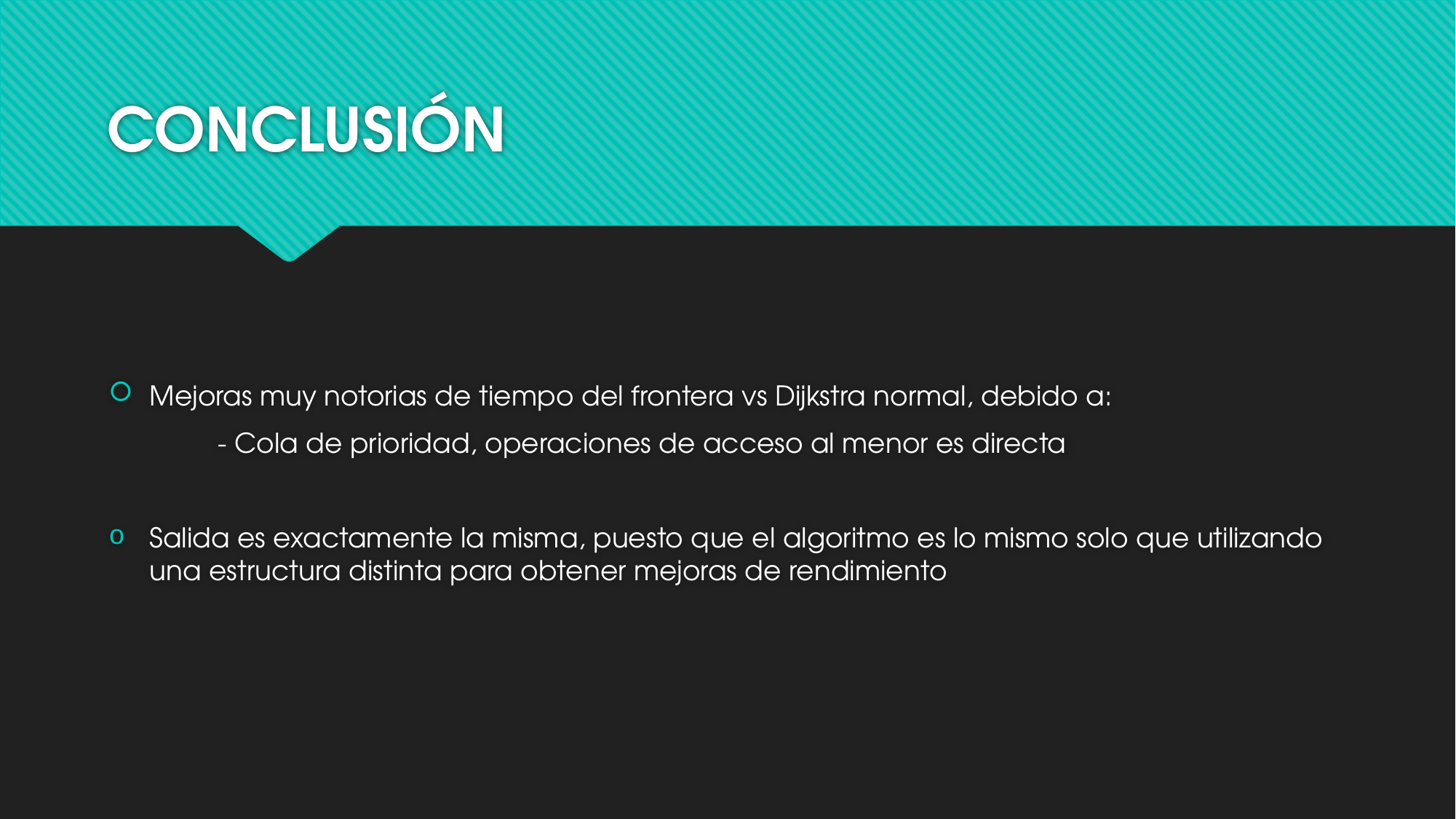

# CONCLUSIÓN
Mejoras muy notorias de tiempo del frontera vs Dijkstra normal, debido a:
	- Cola de prioridad, operaciones de acceso al menor es directa

Salida es exactamente la misma, puesto que el algoritmo es lo mismo solo que utilizando una estructura distinta para obtener mejoras de rendimiento